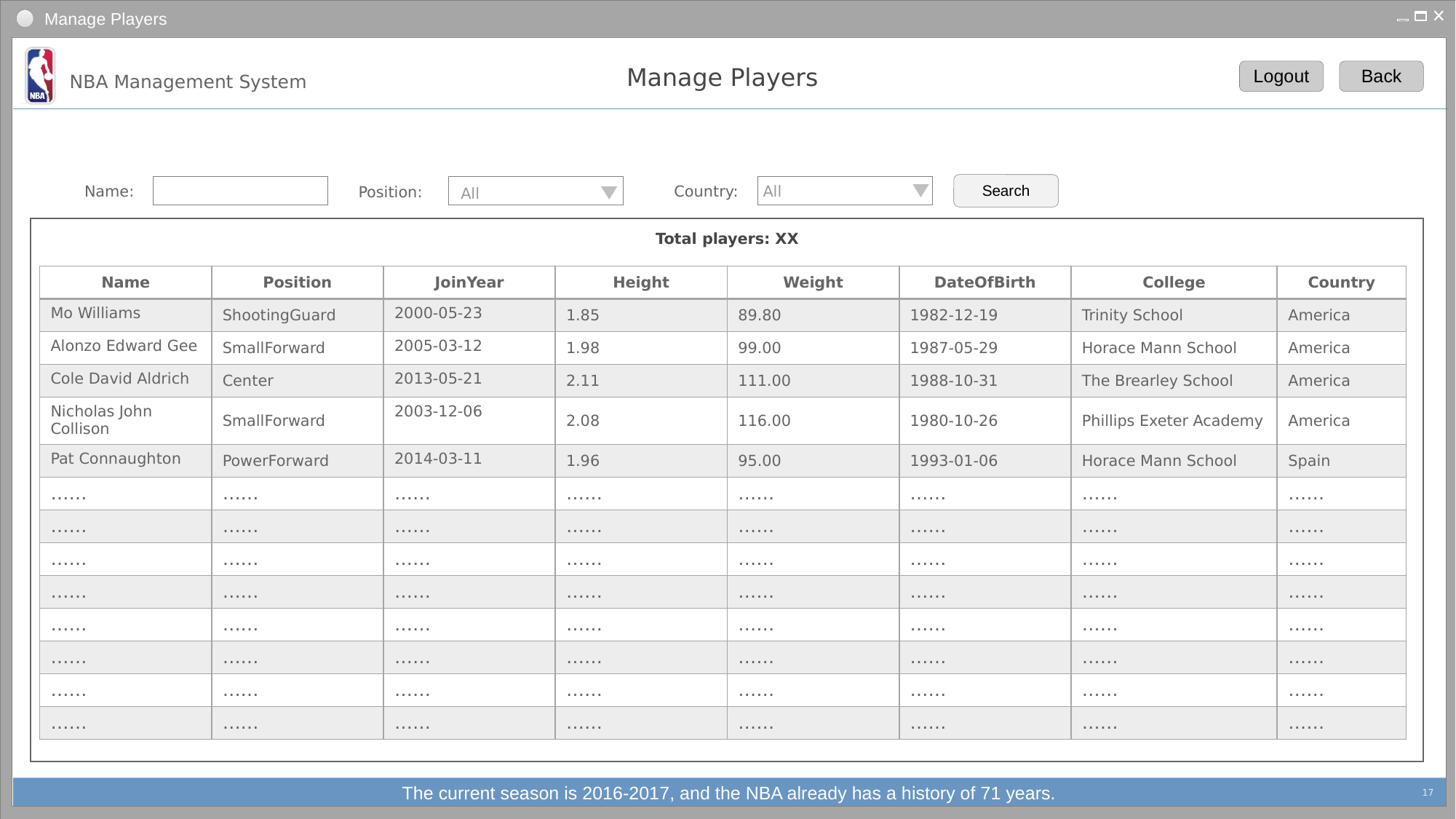

# Manage Players
Logout
Back
Manage Players
Search
Name:

 All

Country:
All
Position:

Total players: XX
| Name | Position | JoinYear | Height | Weight | DateOfBirth | College | Country |
| --- | --- | --- | --- | --- | --- | --- | --- |
| Mo Williams | ShootingGuard | 2000-05-23 | 1.85 | 89.80 | 1982-12-19 | Trinity School | America |
| Alonzo Edward Gee | SmallForward | 2005-03-12 | 1.98 | 99.00 | 1987-05-29 | Horace Mann School | America |
| Cole David Aldrich | Center | 2013-05-21 | 2.11 | 111.00 | 1988-10-31 | The Brearley School | America |
| Nicholas John Collison | SmallForward | 2003-12-06 | 2.08 | 116.00 | 1980-10-26 | Phillips Exeter Academy | America |
| Pat Connaughton | PowerForward | 2014-03-11 | 1.96 | 95.00 | 1993-01-06 | Horace Mann School | Spain |
| …… | …… | …… | …… | …… | …… | …… | …… |
| …… | …… | …… | …… | …… | …… | …… | …… |
| …… | …… | …… | …… | …… | …… | …… | …… |
| …… | …… | …… | …… | …… | …… | …… | …… |
| …… | …… | …… | …… | …… | …… | …… | …… |
| …… | …… | …… | …… | …… | …… | …… | …… |
| …… | …… | …… | …… | …… | …… | …… | …… |
| …… | …… | …… | …… | …… | …… | …… | …… |
17